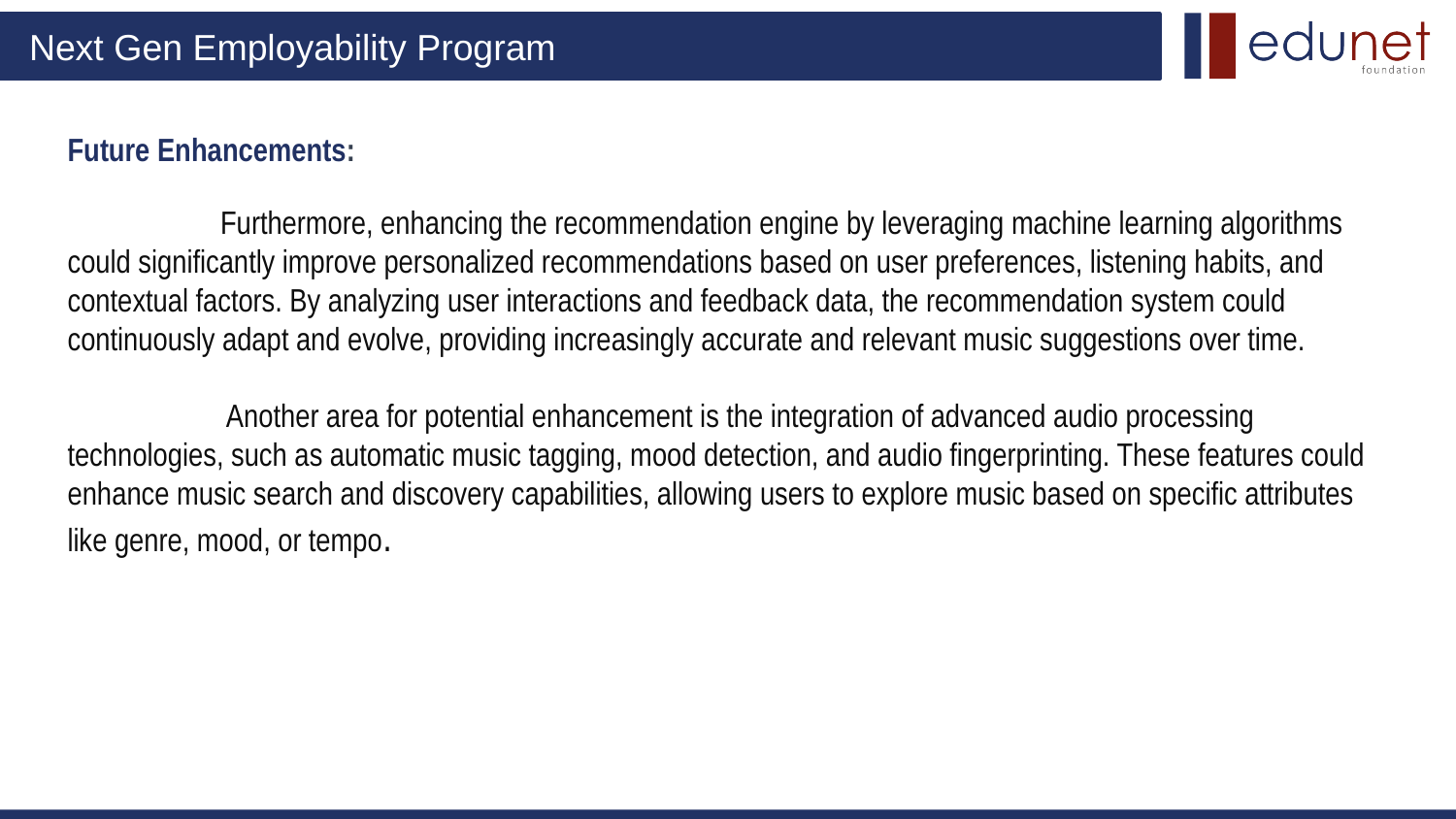

Future Enhancements:
                     Furthermore, enhancing the recommendation engine by leveraging machine learning algorithms could significantly improve personalized recommendations based on user preferences, listening habits, and contextual factors. By analyzing user interactions and feedback data, the recommendation system could continuously adapt and evolve, providing increasingly accurate and relevant music suggestions over time.
                      Another area for potential enhancement is the integration of advanced audio processing technologies, such as automatic music tagging, mood detection, and audio fingerprinting. These features could enhance music search and discovery capabilities, allowing users to explore music based on specific attributes like genre, mood, or tempo.